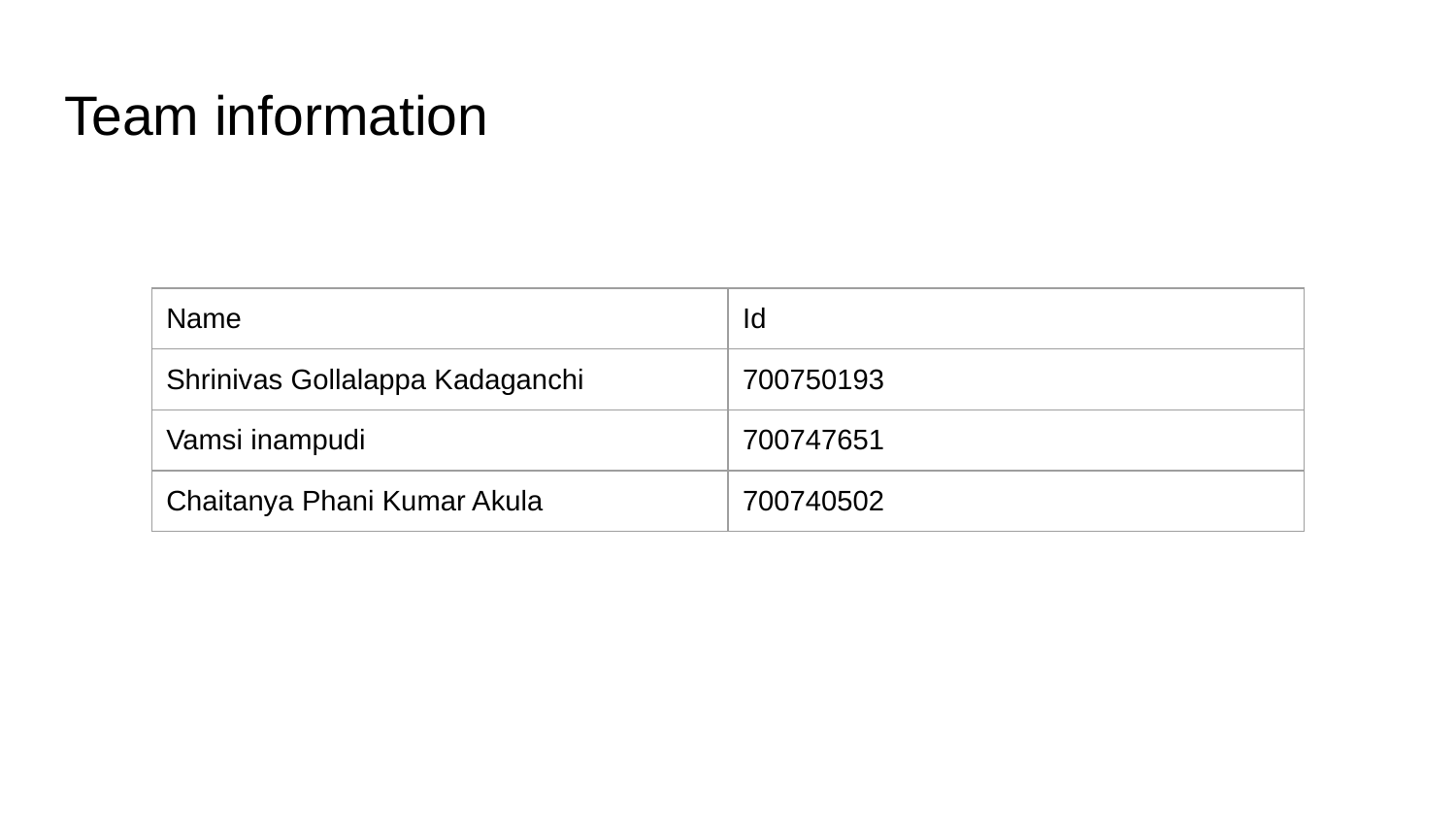

# Team information
| Name | Id |
| --- | --- |
| Shrinivas Gollalappa Kadaganchi | 700750193 |
| Vamsi inampudi | 700747651 |
| Chaitanya Phani Kumar Akula | 700740502 |